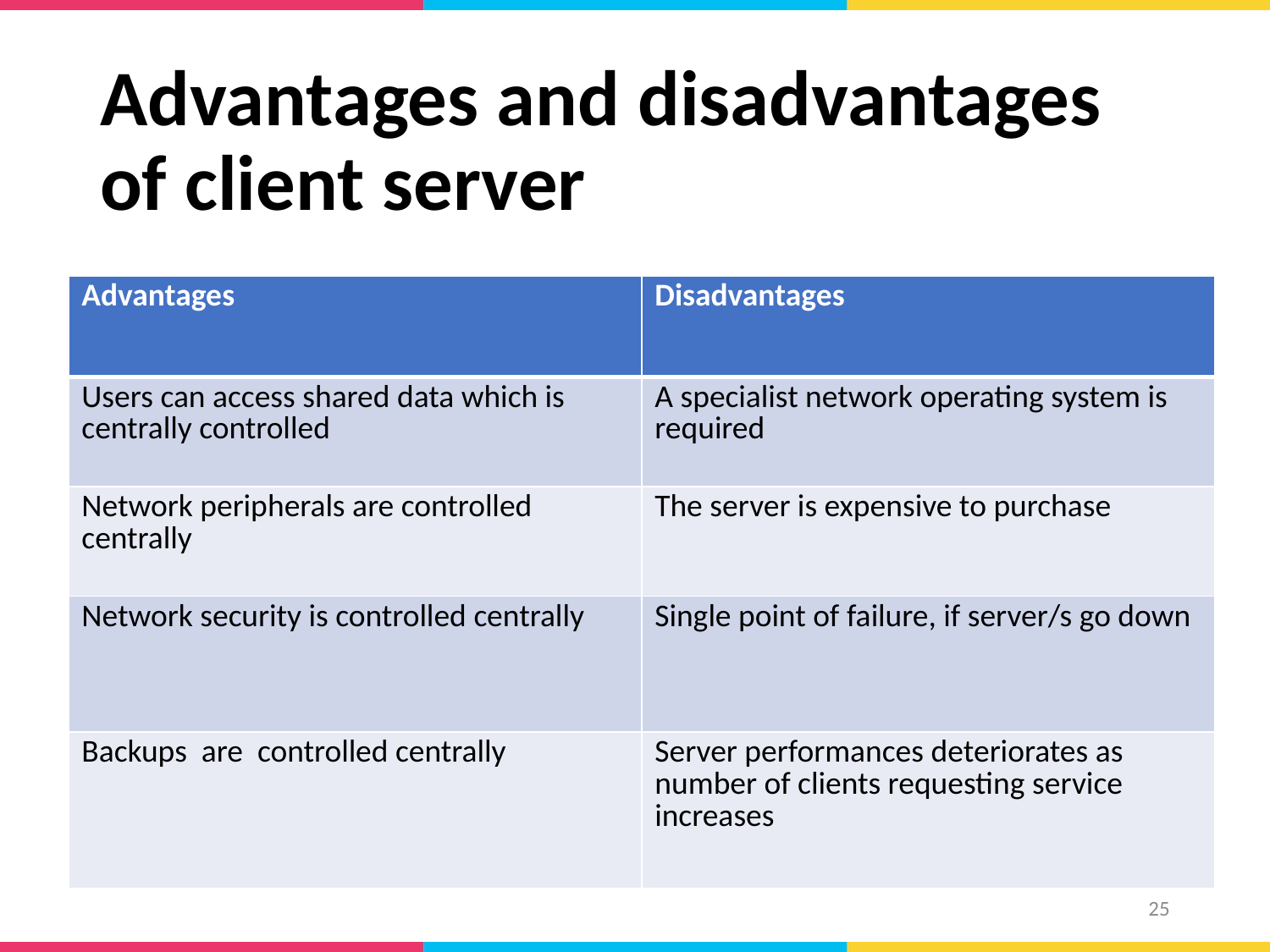

# Advantages and disadvantages of client server
| Advantages | Disadvantages |
| --- | --- |
| Users can access shared data which is centrally controlled | A specialist network operating system is required |
| Network peripherals are controlled centrally | The server is expensive to purchase |
| Network security is controlled centrally | Single point of failure, if server/s go down |
| Backups are controlled centrally | Server performances deteriorates as number of clients requesting service increases |
25